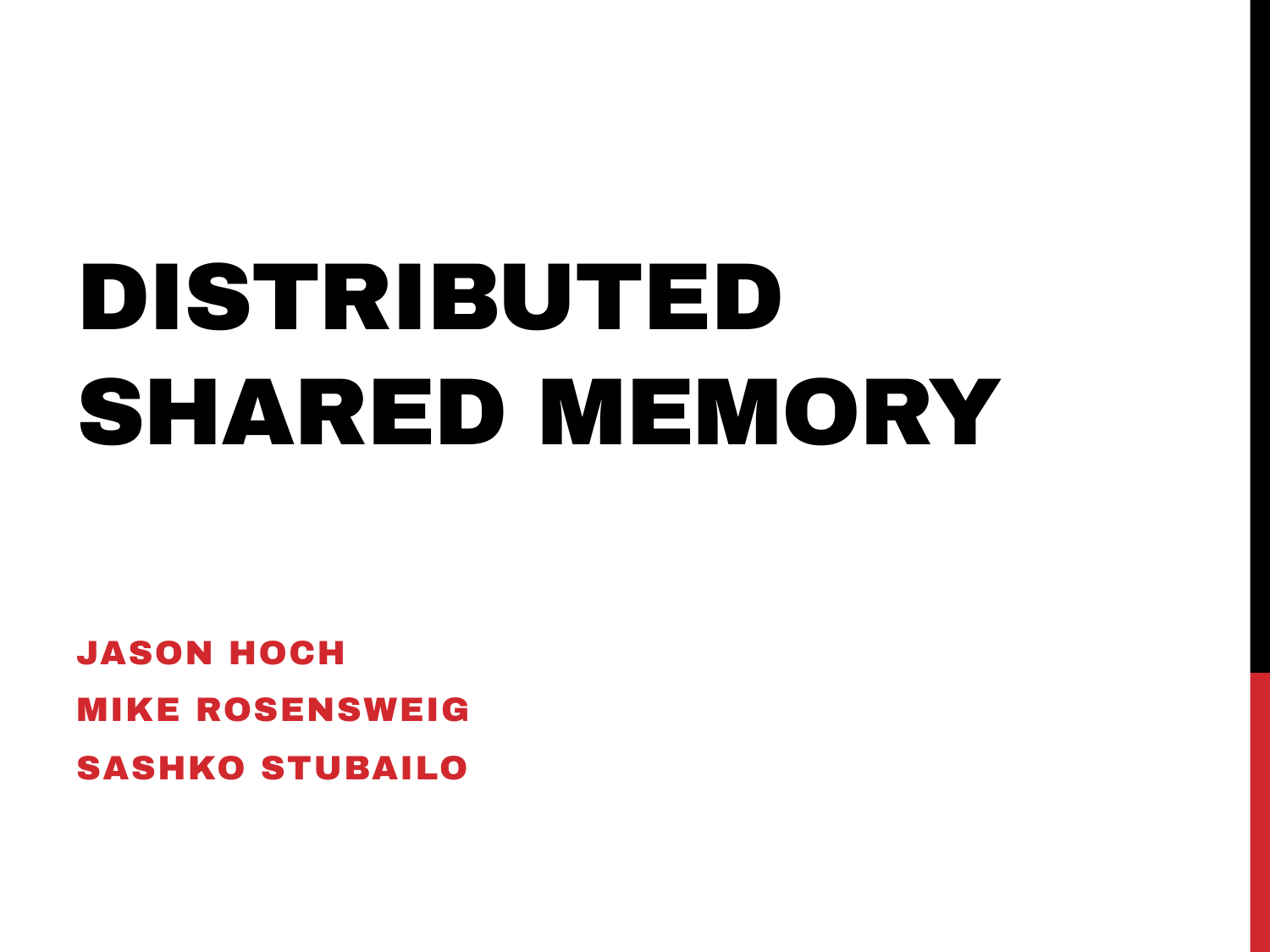

# Distributed shared memory
Jason Hoch
Mike rosensweig
Sashko stubailo